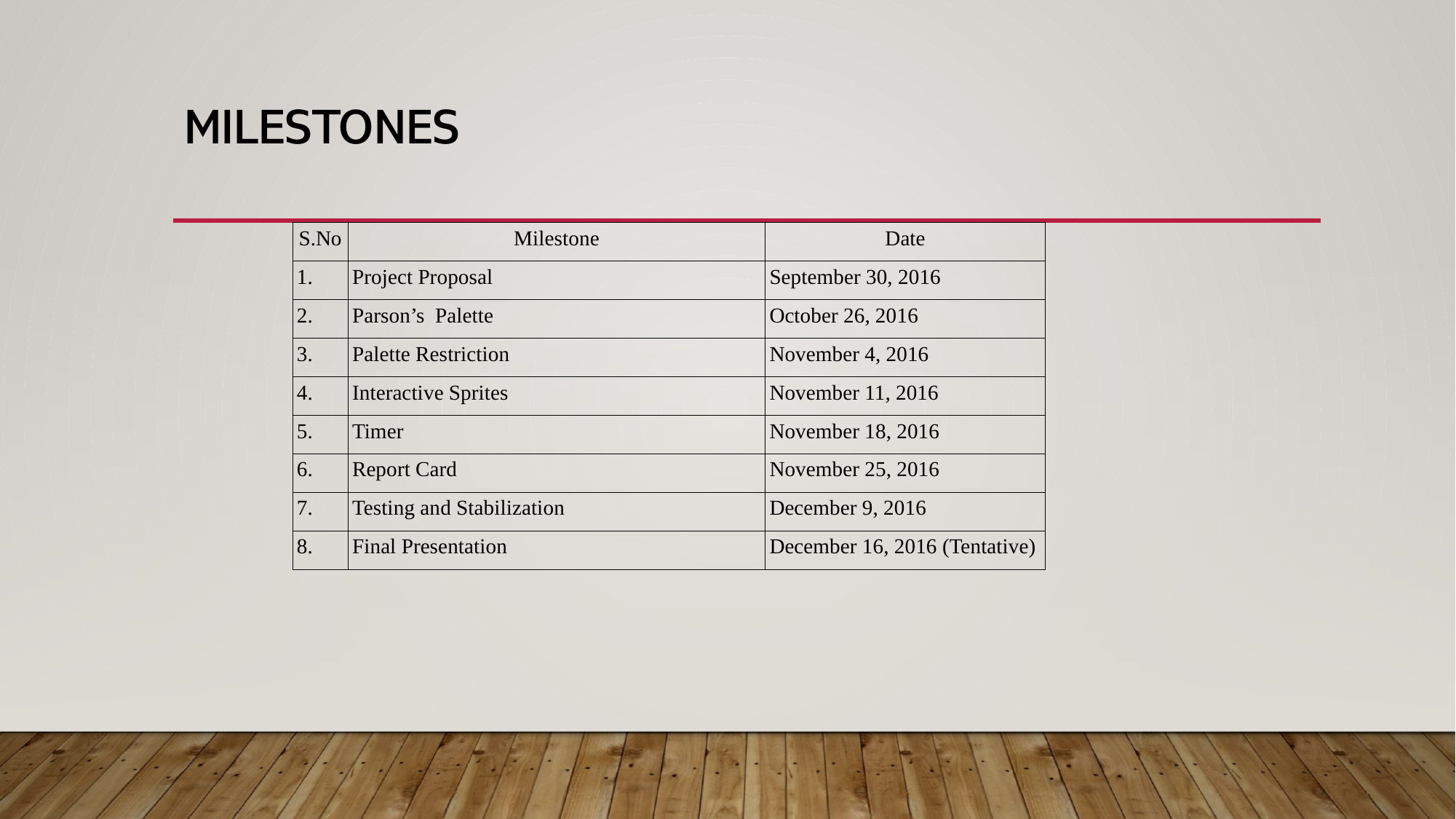

# milestones
| S.No | Milestone | Date |
| --- | --- | --- |
| 1. | Project Proposal | September 30, 2016 |
| 2. | Parson’s  Palette | October 26, 2016 |
| 3. | Palette Restriction | November 4, 2016 |
| 4. | Interactive Sprites | November 11, 2016 |
| 5. | Timer | November 18, 2016 |
| 6. | Report Card | November 25, 2016 |
| 7. | Testing and Stabilization | December 9, 2016 |
| 8. | Final Presentation | December 16, 2016 (Tentative) |